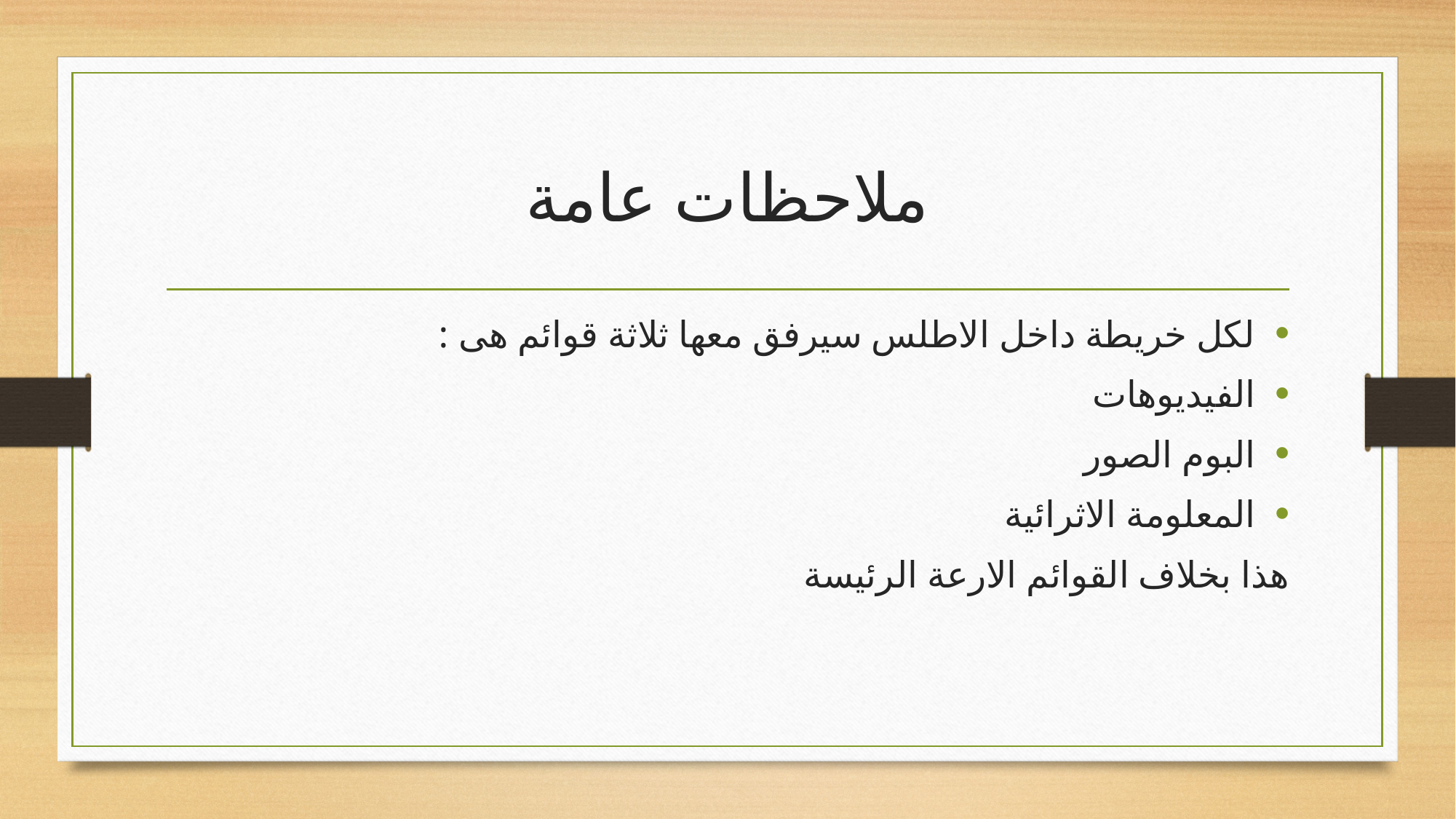

# ملاحظات عامة
لكل خريطة داخل الاطلس سيرفق معها ثلاثة قوائم هى :
الفيديوهات
البوم الصور
المعلومة الاثرائية
هذا بخلاف القوائم الارعة الرئيسة